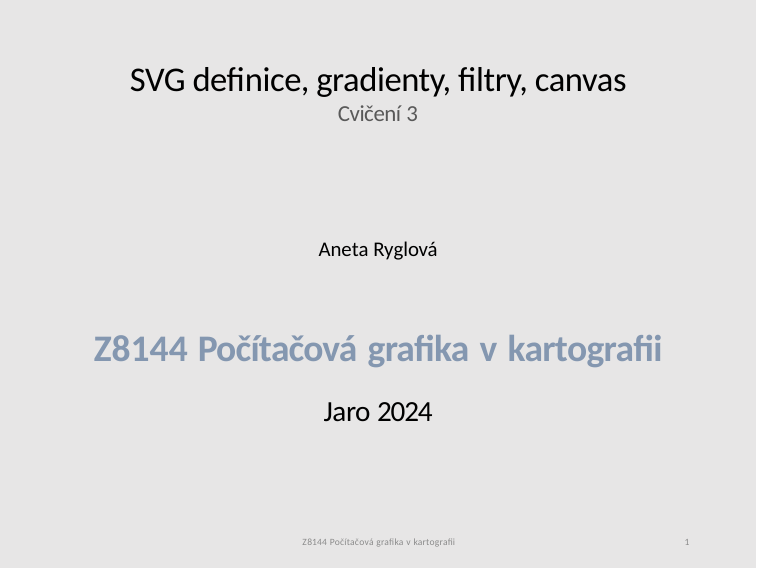

# SVG definice, gradienty, filtry, canvas Cvičení 3
Aneta Ryglová

Z8144 Počítačová grafika v kartografii
Jaro 2024
Z8144 Počítačová grafika v kartografii
1